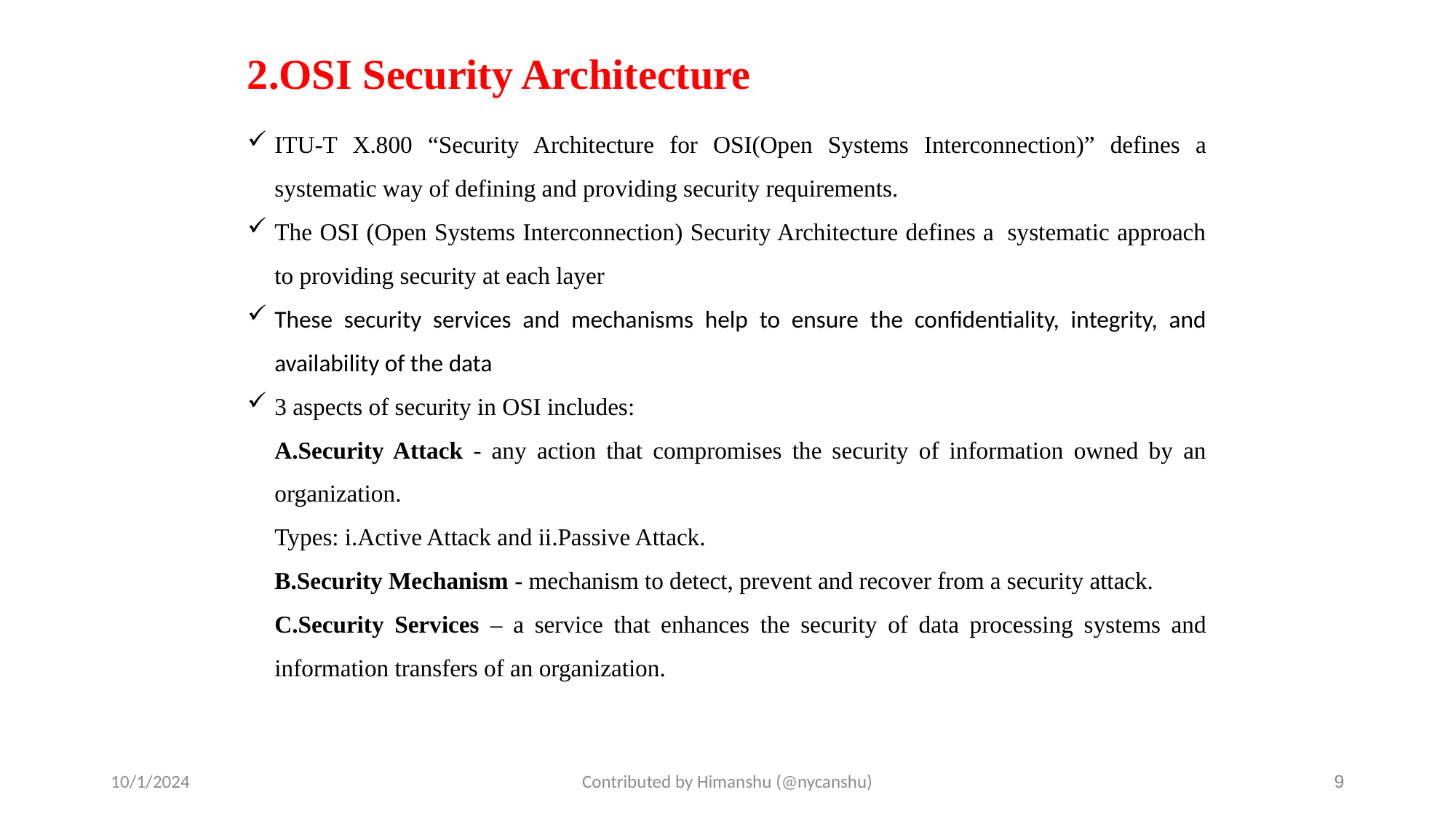

# 2.OSI Security Architecture
ITU-T X.800 “Security Architecture for OSI(Open Systems Interconnection)” defines a systematic way of defining and providing security requirements.
The OSI (Open Systems Interconnection) Security Architecture defines a  systematic approach to providing security at each layer
These security services and mechanisms help to ensure the confidentiality, integrity, and availability of the data
3 aspects of security in OSI includes:
	A.Security Attack - any action that compromises the security of information owned by an organization.
	Types: i.Active Attack and ii.Passive Attack.
	B.Security Mechanism - mechanism to detect, prevent and recover from a security attack.
	C.Security Services – a service that enhances the security of data processing systems and information transfers of an organization.

10/1/2024
Contributed by Himanshu (@nycanshu)
9